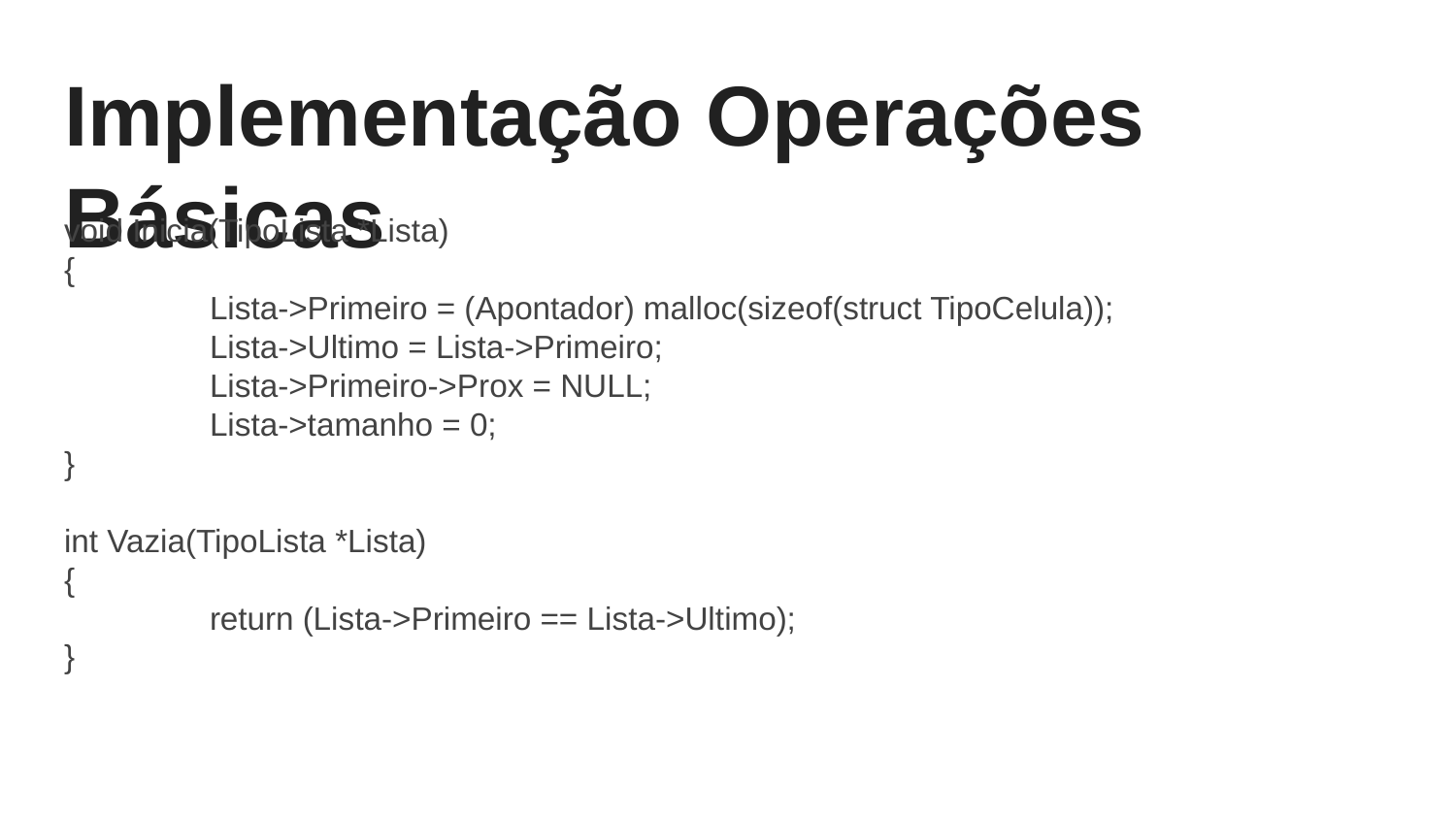

# Implementação Operações Básicas
void Inicia(TipoLista *Lista)
{
	Lista->Primeiro = (Apontador) malloc(sizeof(struct TipoCelula));
	Lista->Ultimo = Lista->Primeiro;
	Lista->Primeiro->Prox = NULL;
	Lista->tamanho = 0;
}

int Vazia(TipoLista *Lista)
{
	return (Lista->Primeiro == Lista->Ultimo);
}